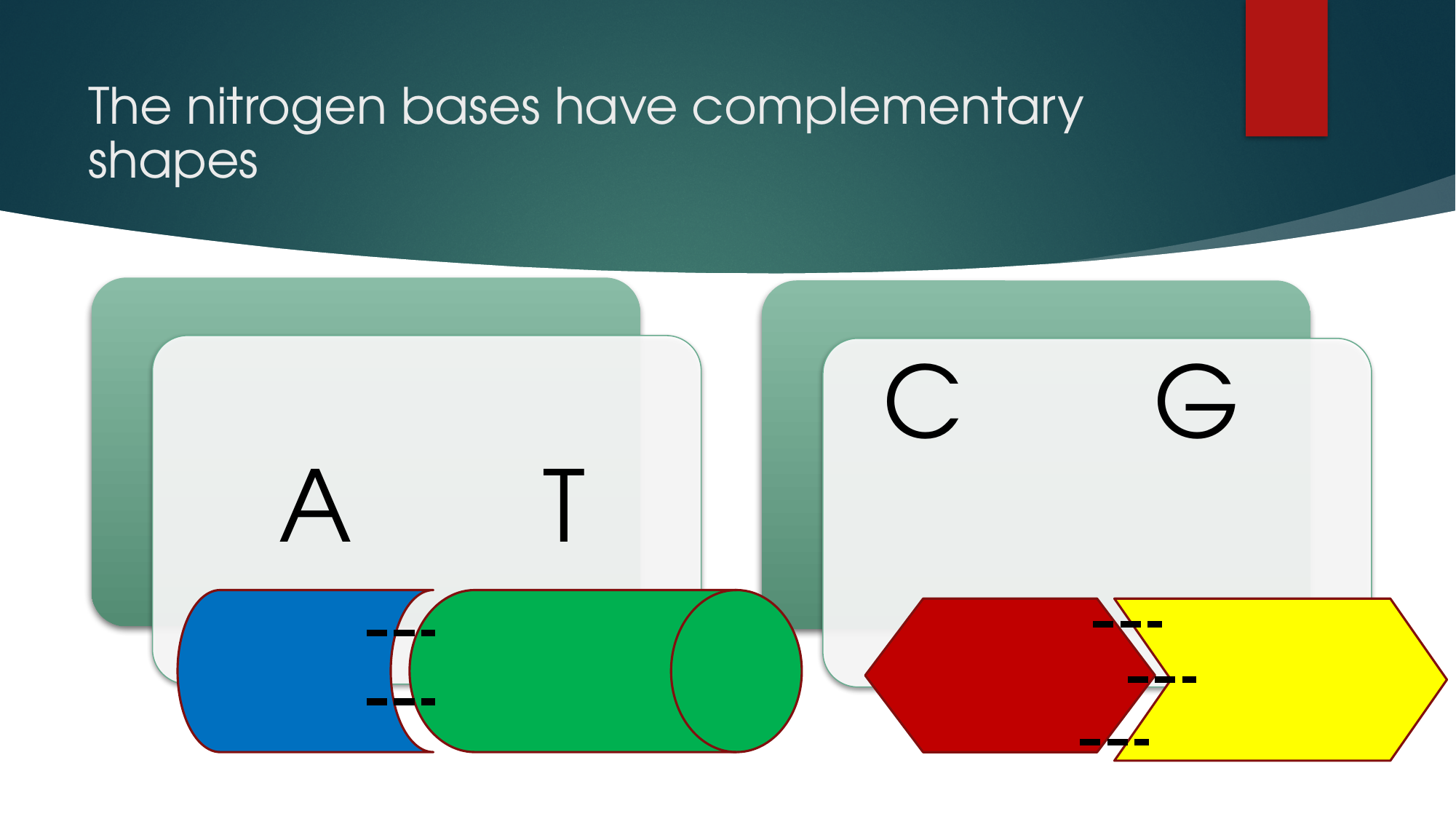

# The nitrogen bases have complementary shapes

A       T
C       G